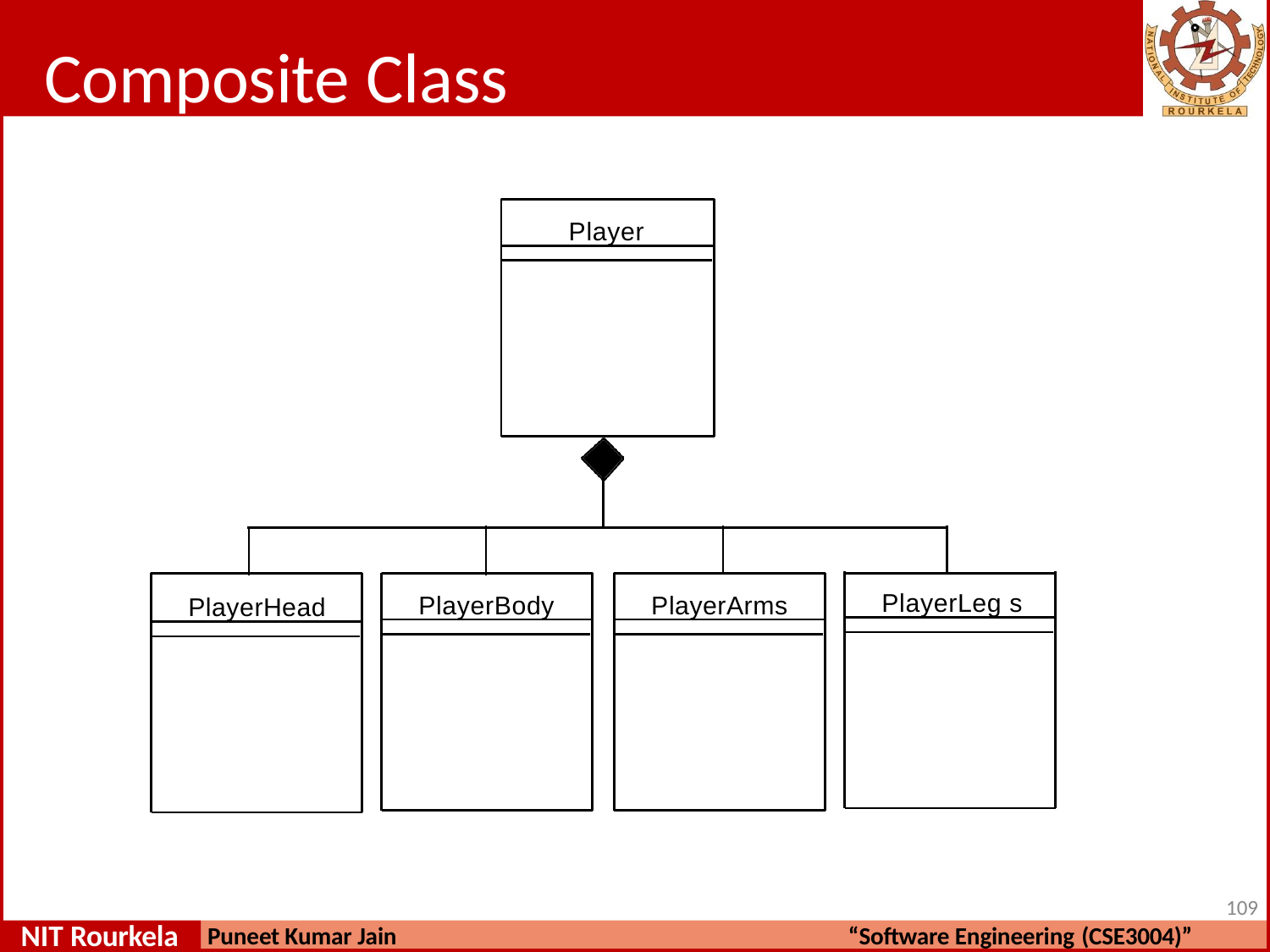

# Composite Class

Player

PlayerHead
PlayerBody
PlayerArms
PlayerLeg s

109
NIT Rourkela
Puneet Kumar Jain
“Software Engineering (CSE3004)”